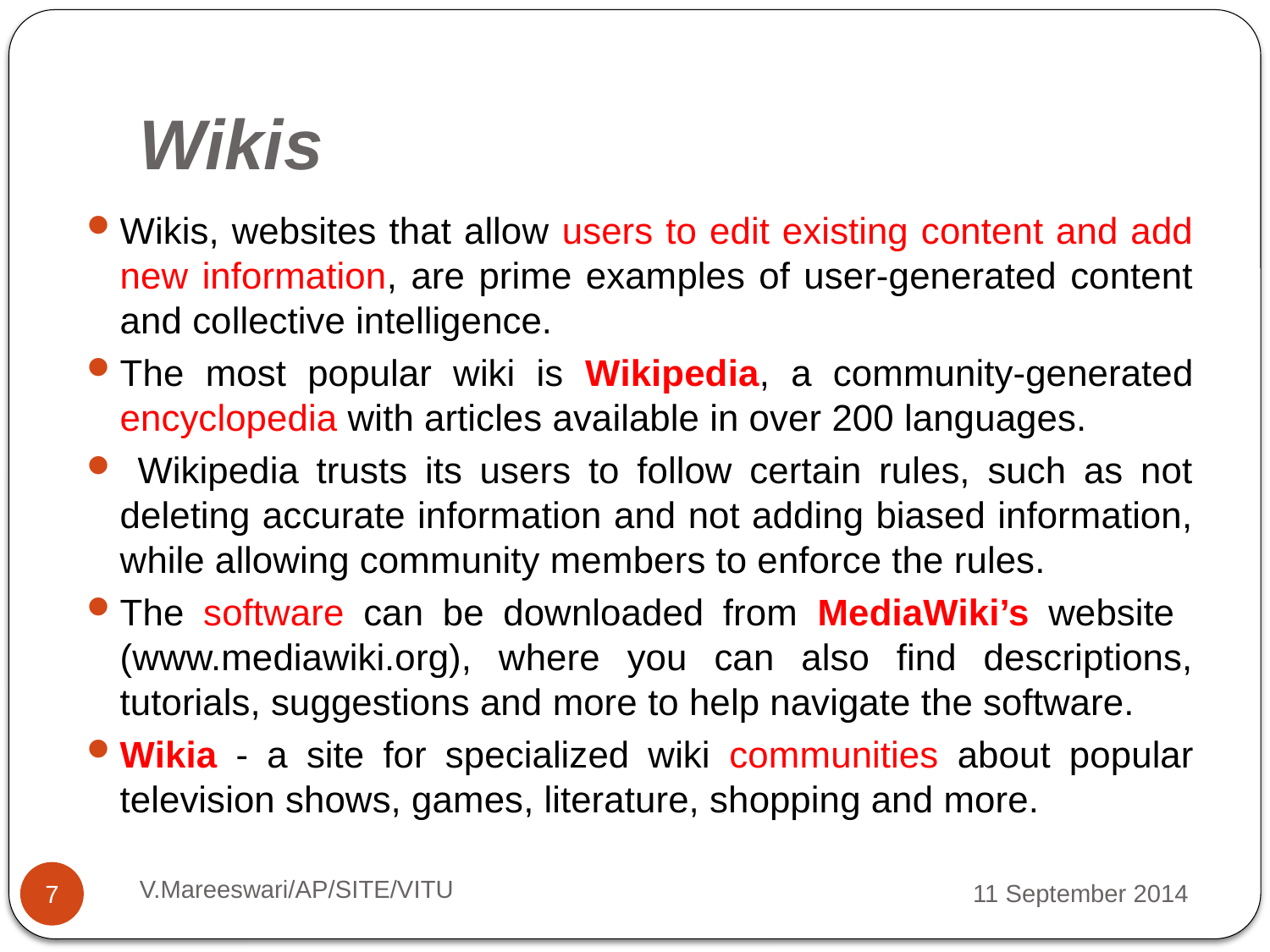

# Wikis
Wikis, websites that allow users to edit existing content and add new information, are prime examples of user-generated content and collective intelligence.
The most popular wiki is Wikipedia, a community-generated encyclopedia with articles available in over 200 languages.
 Wikipedia trusts its users to follow certain rules, such as not deleting accurate information and not adding biased information, while allowing community members to enforce the rules.
The software can be downloaded from MediaWiki’s website  (www.mediawiki.org), where you can also find descriptions, tutorials, suggestions and more to help navigate the software.
Wikia - a site for specialized wiki communities about popular television shows, games, literature, shopping and more.
V.Mareeswari/AP/SITE/VITU
11 September 2014
7